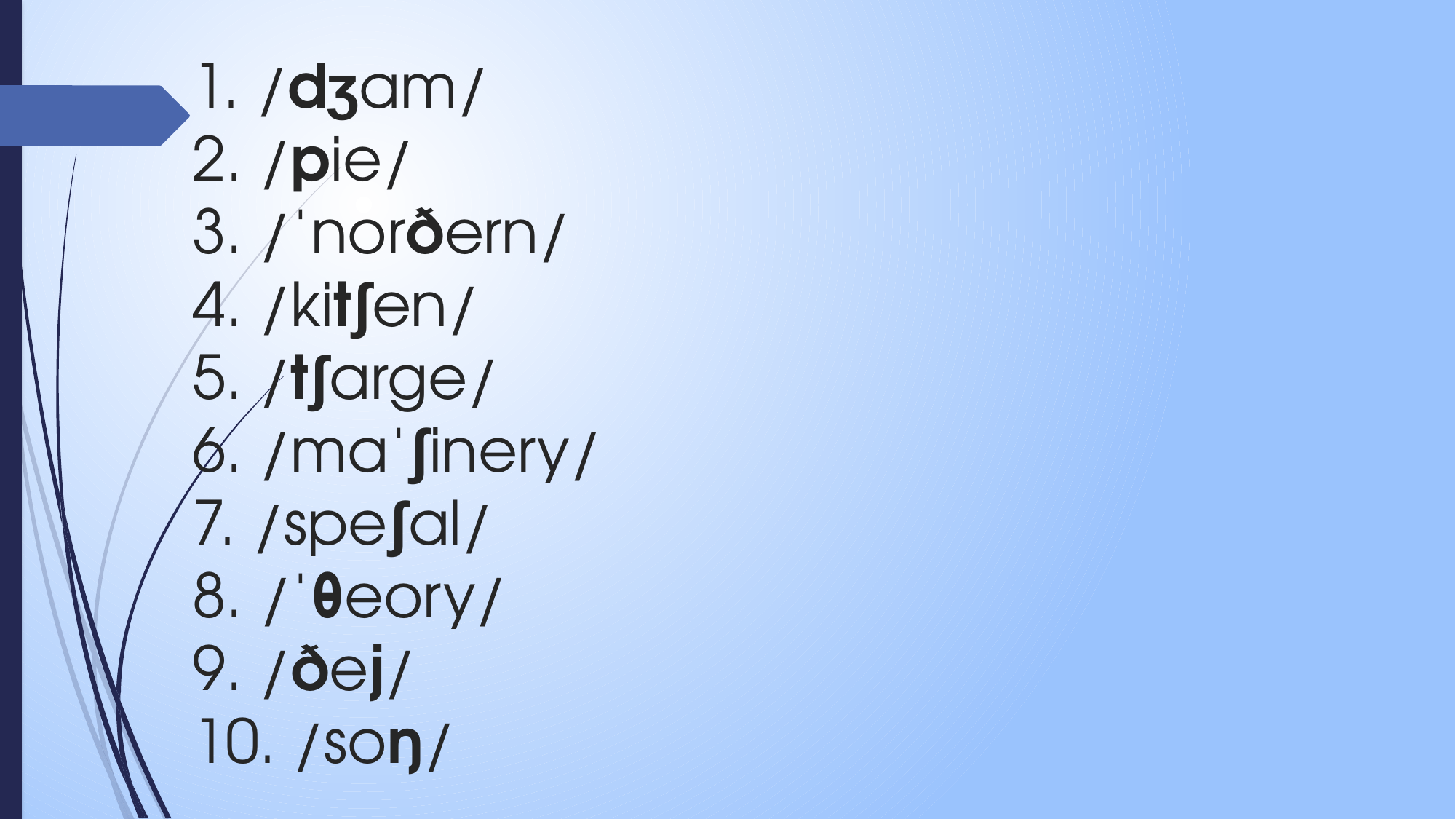

# 1. /dʒam/ 2. /pie/ 3. /ˈnorðern/ 4. /kitʃen/ 5. /tʃarge/ 6. /maˈʃinery/ 7. /speʃal/ 8. /ˈθeory/ 9. /ðej/ 10. /soŋ/